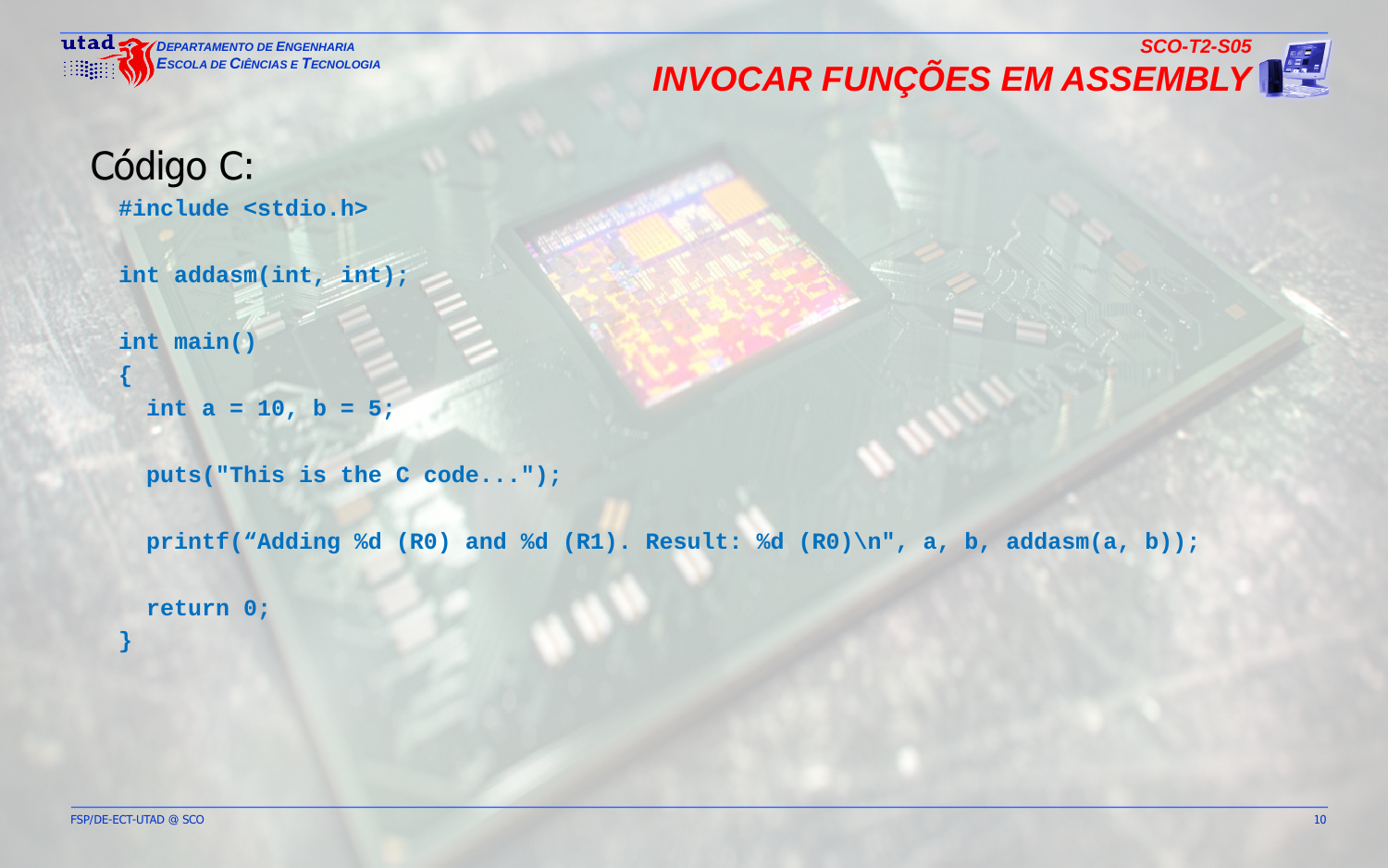

SCO-T2-S05
Invocar Funções em Assembly
Código C:
#include <stdio.h>

int addasm(int, int);

int main()
{
  int a = 10, b = 5;

  puts("This is the C code...");

  printf(“Adding %d (R0) and %d (R1). Result: %d (R0)\n", a, b, addasm(a, b));

  return 0;
}